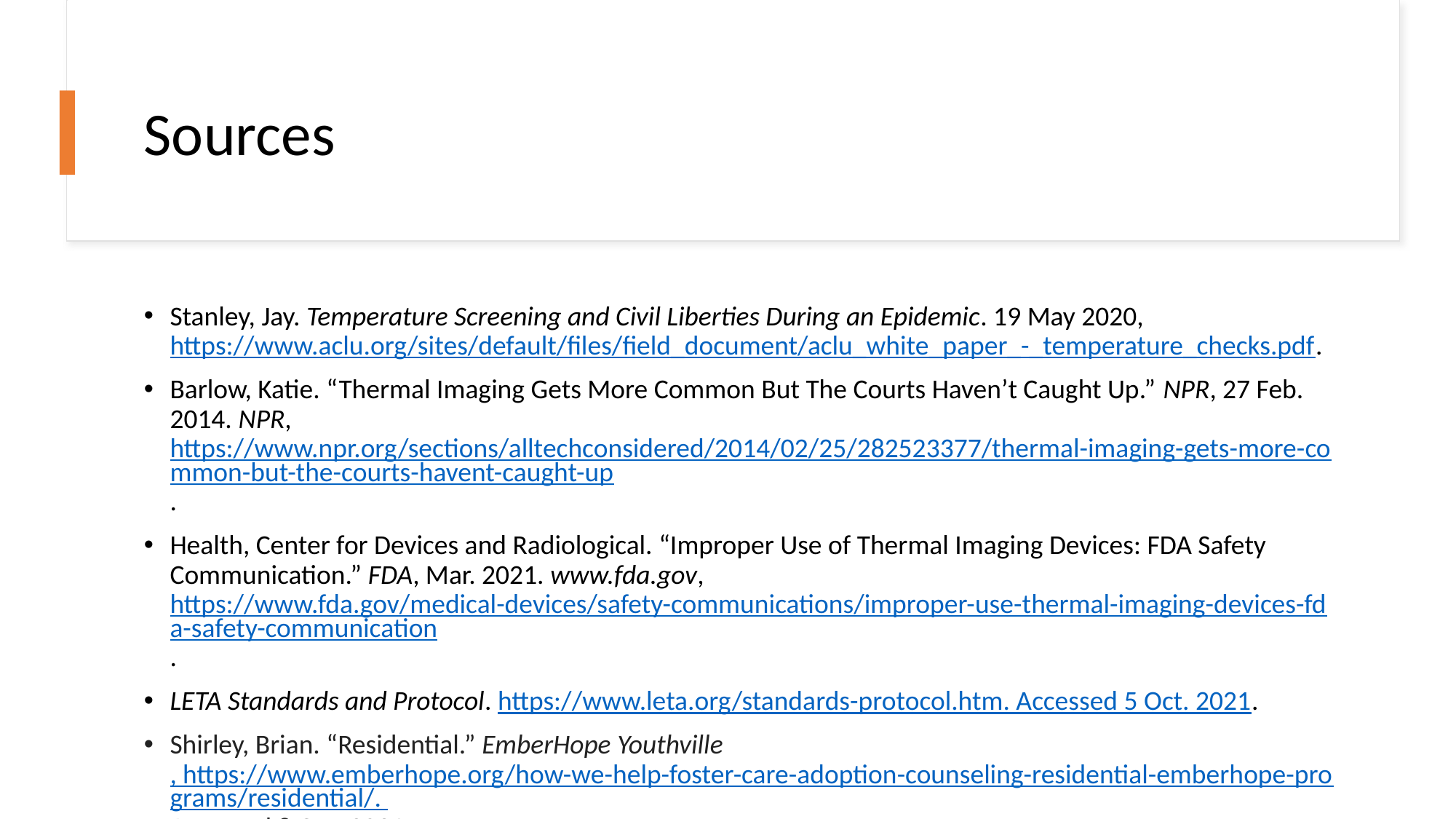

# Sources

Stanley, Jay. Temperature Screening and Civil Liberties During an Epidemic. 19 May 2020, https://www.aclu.org/sites/default/files/field_document/aclu_white_paper_-_temperature_checks.pdf.
Barlow, Katie. “Thermal Imaging Gets More Common But The Courts Haven’t Caught Up.” NPR, 27 Feb. 2014. NPR, https://www.npr.org/sections/alltechconsidered/2014/02/25/282523377/thermal-imaging-gets-more-common-but-the-courts-havent-caught-up.
Health, Center for Devices and Radiological. “Improper Use of Thermal Imaging Devices: FDA Safety Communication.” FDA, Mar. 2021. www.fda.gov, https://www.fda.gov/medical-devices/safety-communications/improper-use-thermal-imaging-devices-fda-safety-communication.
LETA Standards and Protocol. https://www.leta.org/standards-protocol.htm. Accessed 5 Oct. 2021.
Shirley, Brian. “Residential.” EmberHope Youthville, https://www.emberhope.org/how-we-help-foster-care-adoption-counseling-residential-emberhope-programs/residential/. Accessed 8 Oct. 2021.